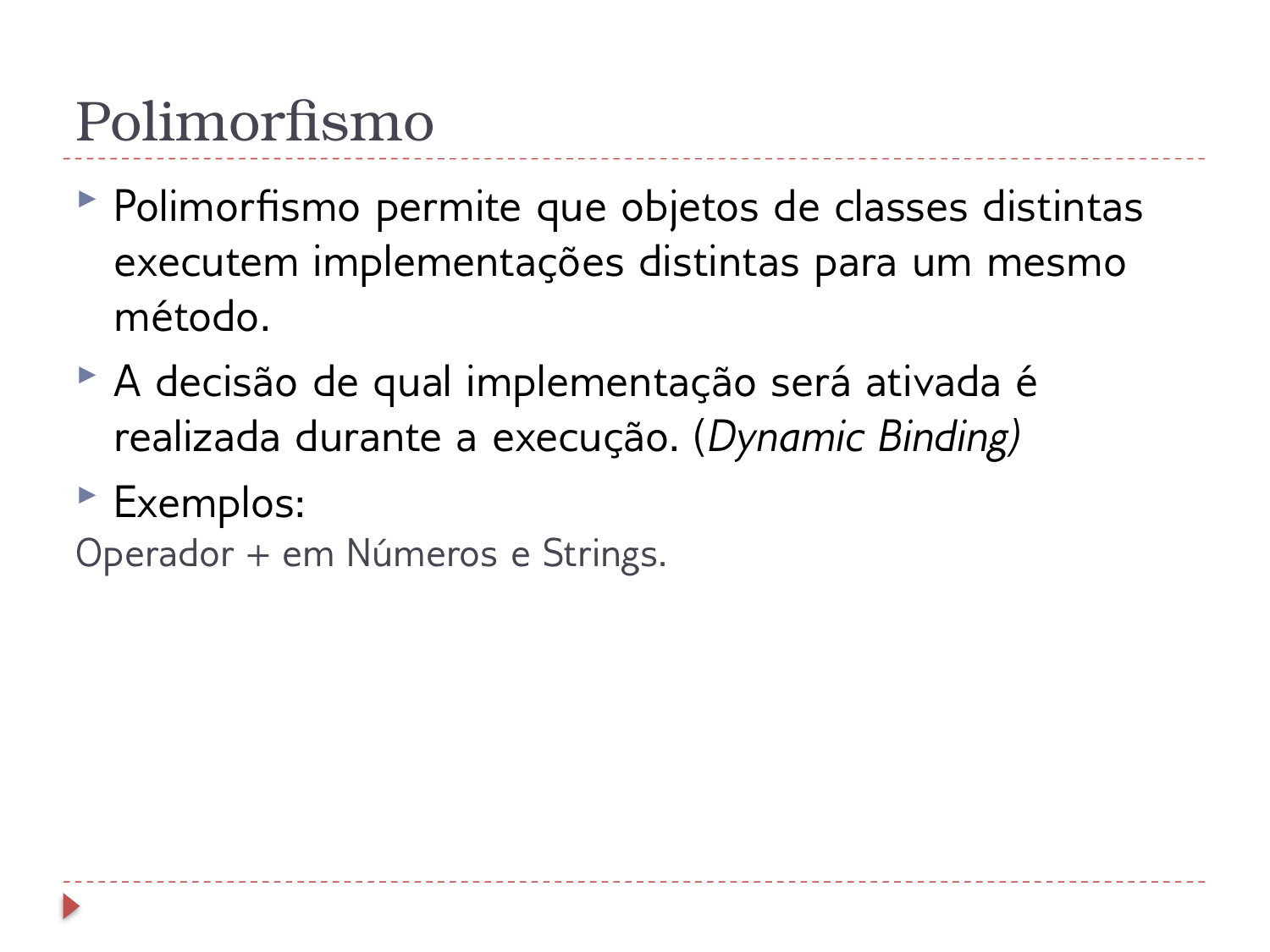

Polimorfismo
Polimorfismo permite que objetos de classes distintas executem implementações distintas para um mesmo método.
A decisão de qual implementação será ativada é realizada durante a execução. (Dynamic Binding)
Exemplos:
Operador + em Números e Strings.